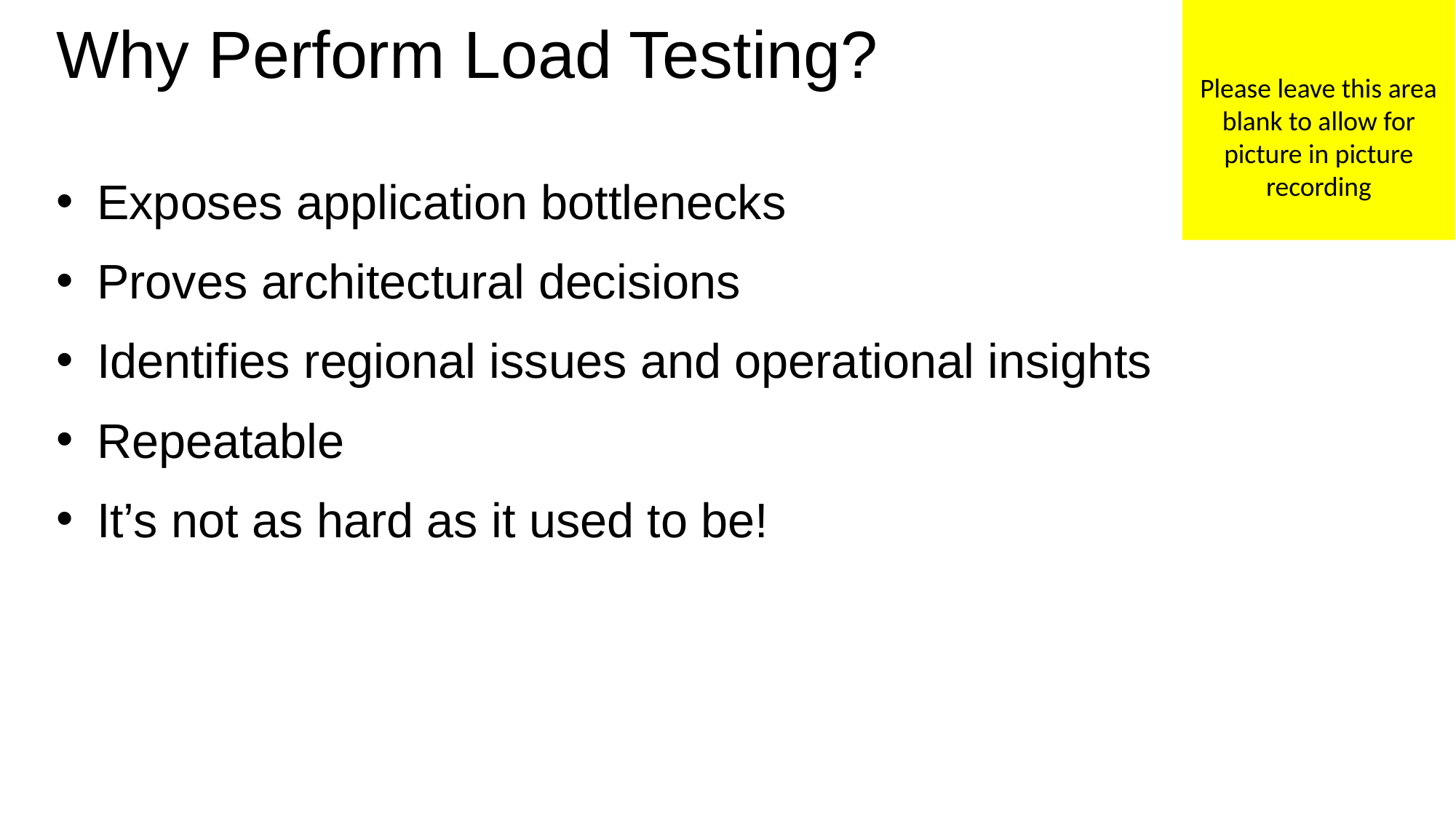

Please leave this area blank to allow for picture in picture recording

# Why Perform Load Testing?
Exposes application bottlenecks
Proves architectural decisions
Identifies regional issues and operational insights
Repeatable
It’s not as hard as it used to be!